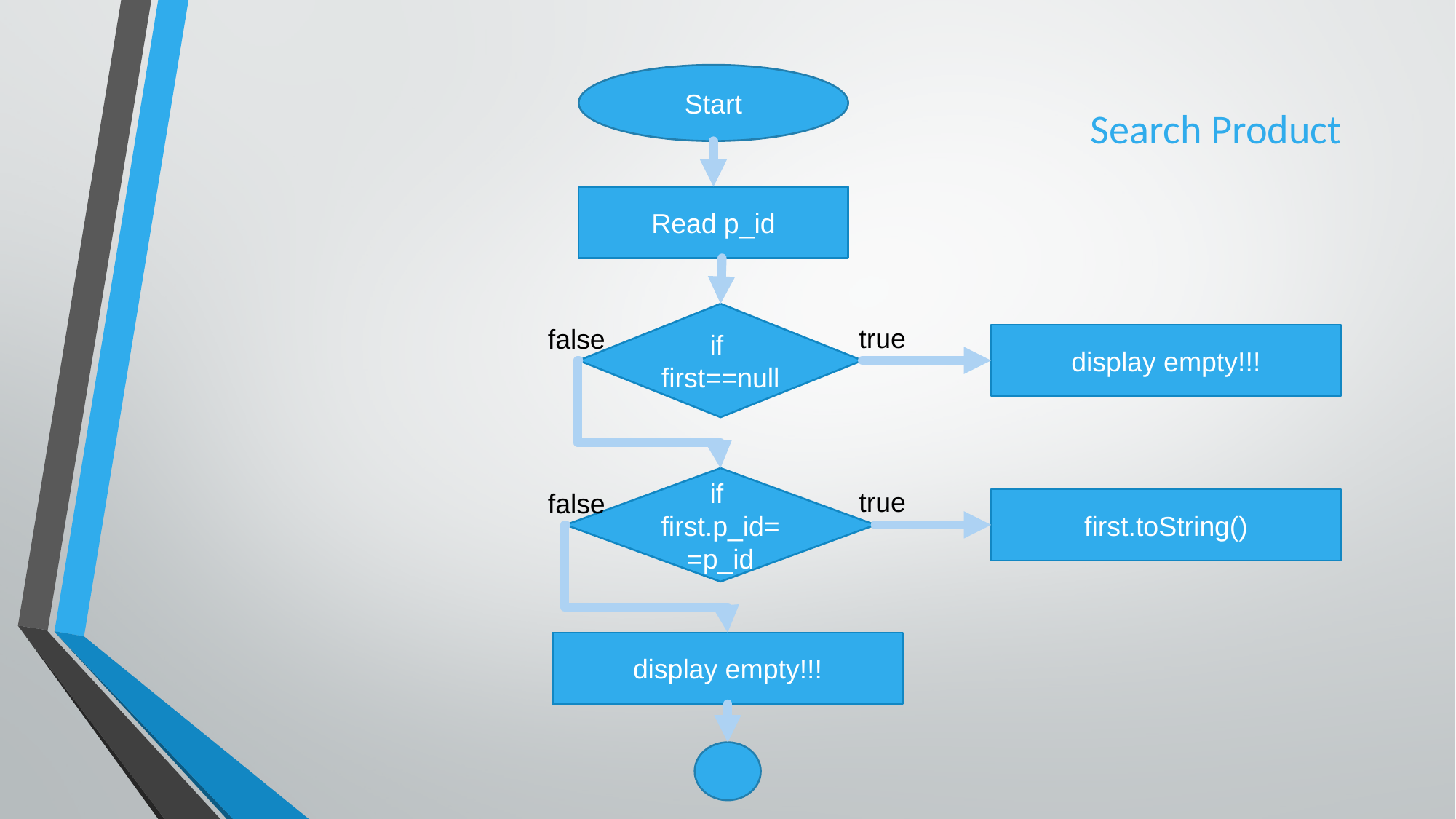

Start
Search Product
Read p_id
if  first==null
true
false
display empty!!!
if  first.p_id==p_id
true
false
first.toString()
display empty!!!